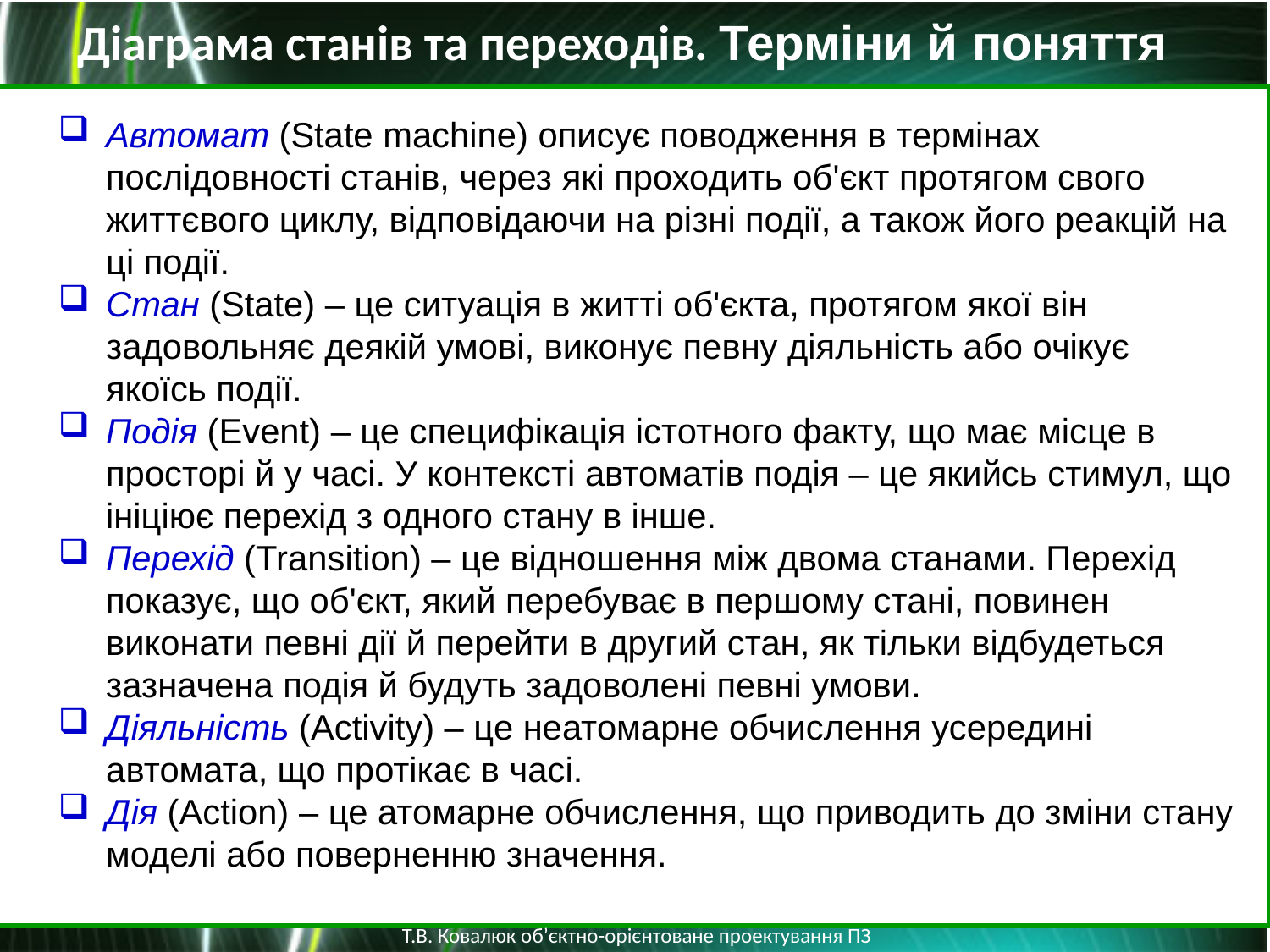

Діаграма станів та переходів. Терміни й поняття
Автомат (State machine) описує поводження в термінах послідовності станів, через які проходить об'єкт протягом свого життєвого циклу, відповідаючи на різні події, а також його реакцій на ці події.
Стан (State) – це ситуація в житті об'єкта, протягом якої він задовольняє деякій умові, виконує певну діяльність або очікує якоїсь події.
Подія (Event) – це специфікація істотного факту, що має місце в просторі й у часі. У контексті автоматів подія – це якийсь стимул, що ініціює перехід з одного стану в інше.
Перехід (Transition) – це відношення між двома станами. Перехід показує, що об'єкт, який перебуває в першому стані, повинен виконати певні дії й перейти в другий стан, як тільки відбудеться зазначена подія й будуть задоволені певні умови.
Діяльність (Activity) – це неатомарне обчислення усередині автомата, що протікає в часі.
Дія (Action) – це атомарне обчислення, що приводить до зміни стану моделі або поверненню значення.